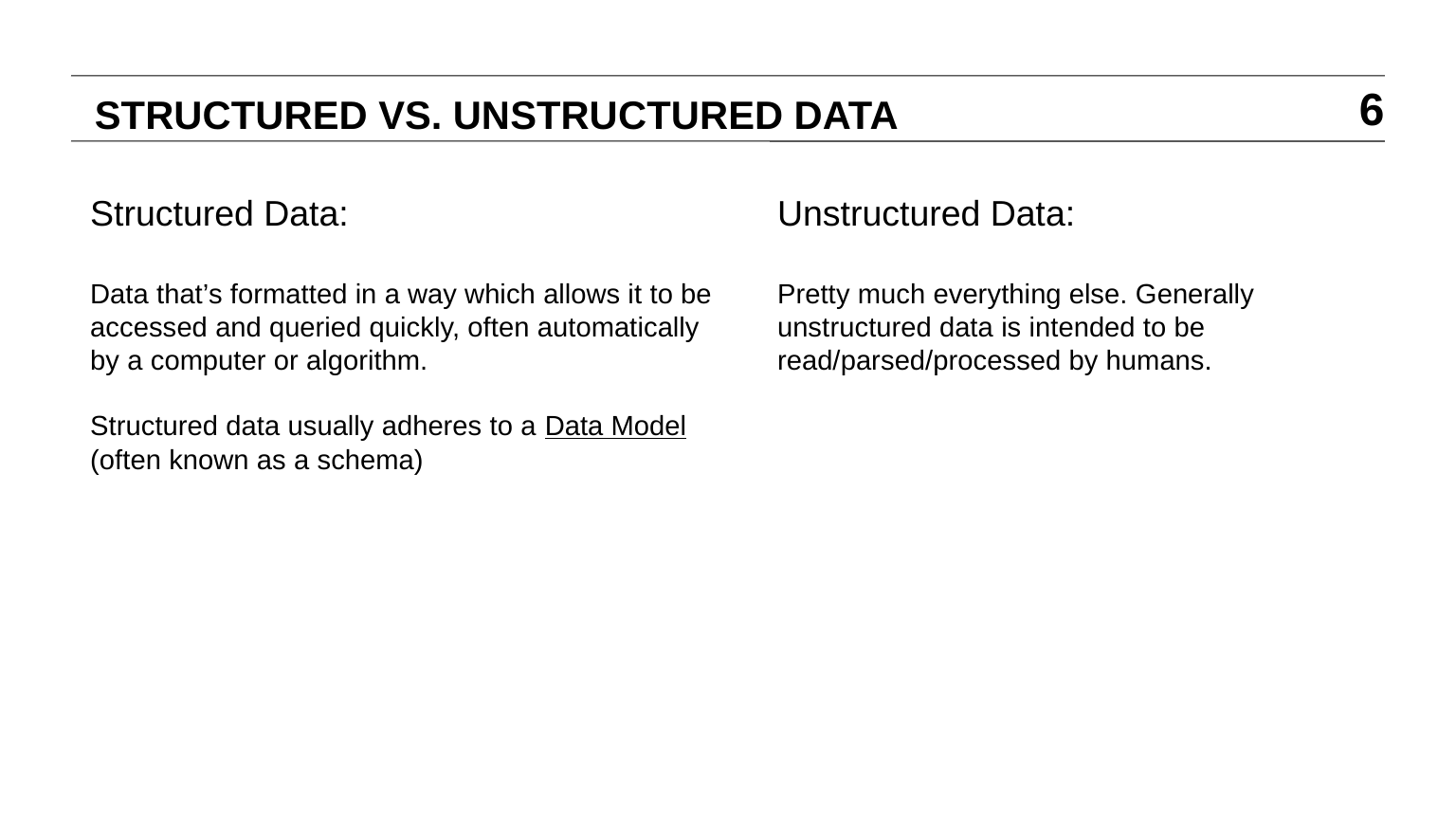

STRUCTURED VS. UNSTRUCTURED DATA
6
Structured Data:

Data that’s formatted in a way which allows it to be accessed and queried quickly, often automatically by a computer or algorithm.

Structured data usually adheres to a Data Model (often known as a schema)
Unstructured Data:

Pretty much everything else. Generally unstructured data is intended to be read/parsed/processed by humans.